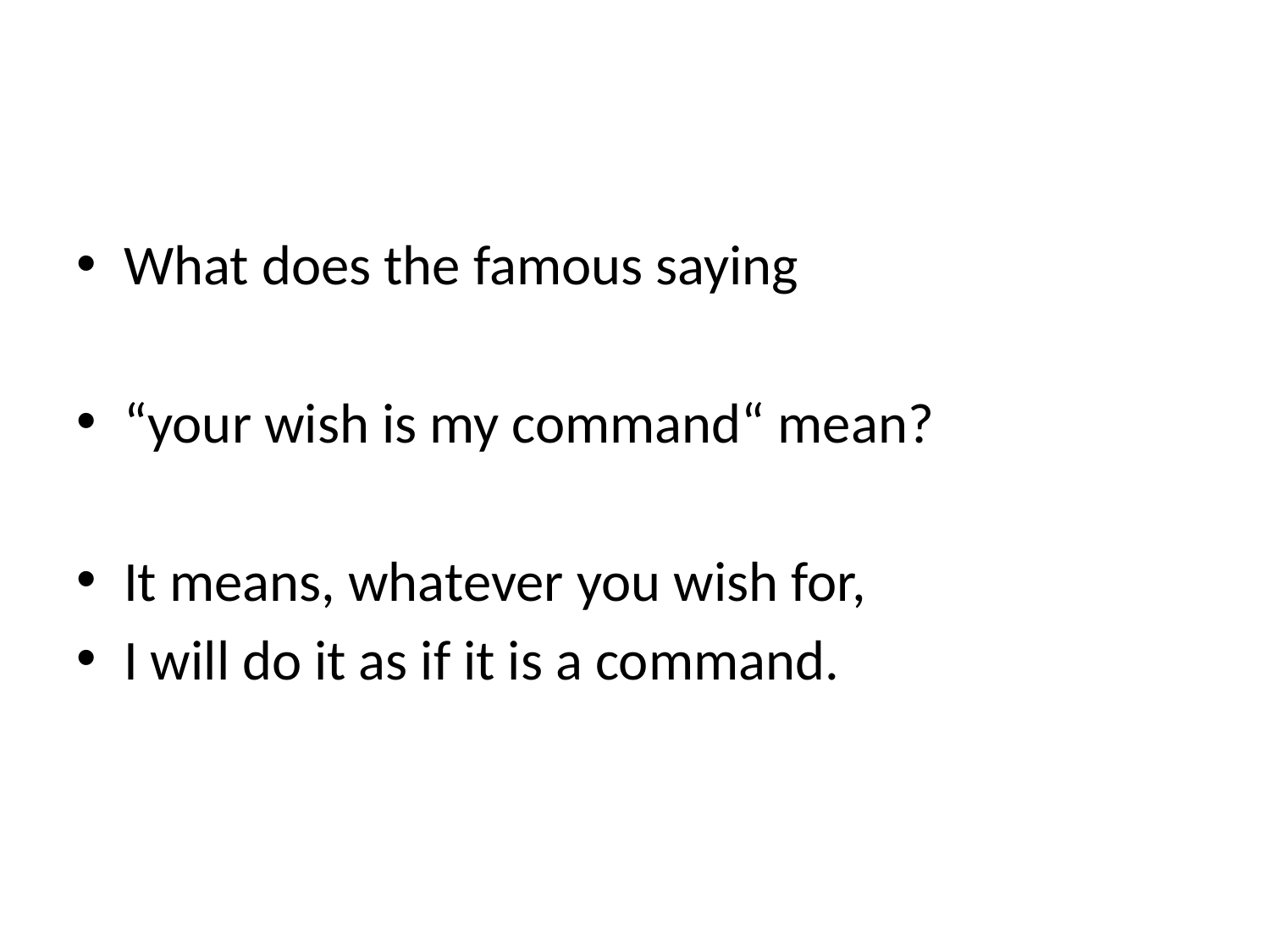

#
What does the famous saying

“your wish is my command“ mean?

It means, whatever you wish for,
I will do it as if it is a command.